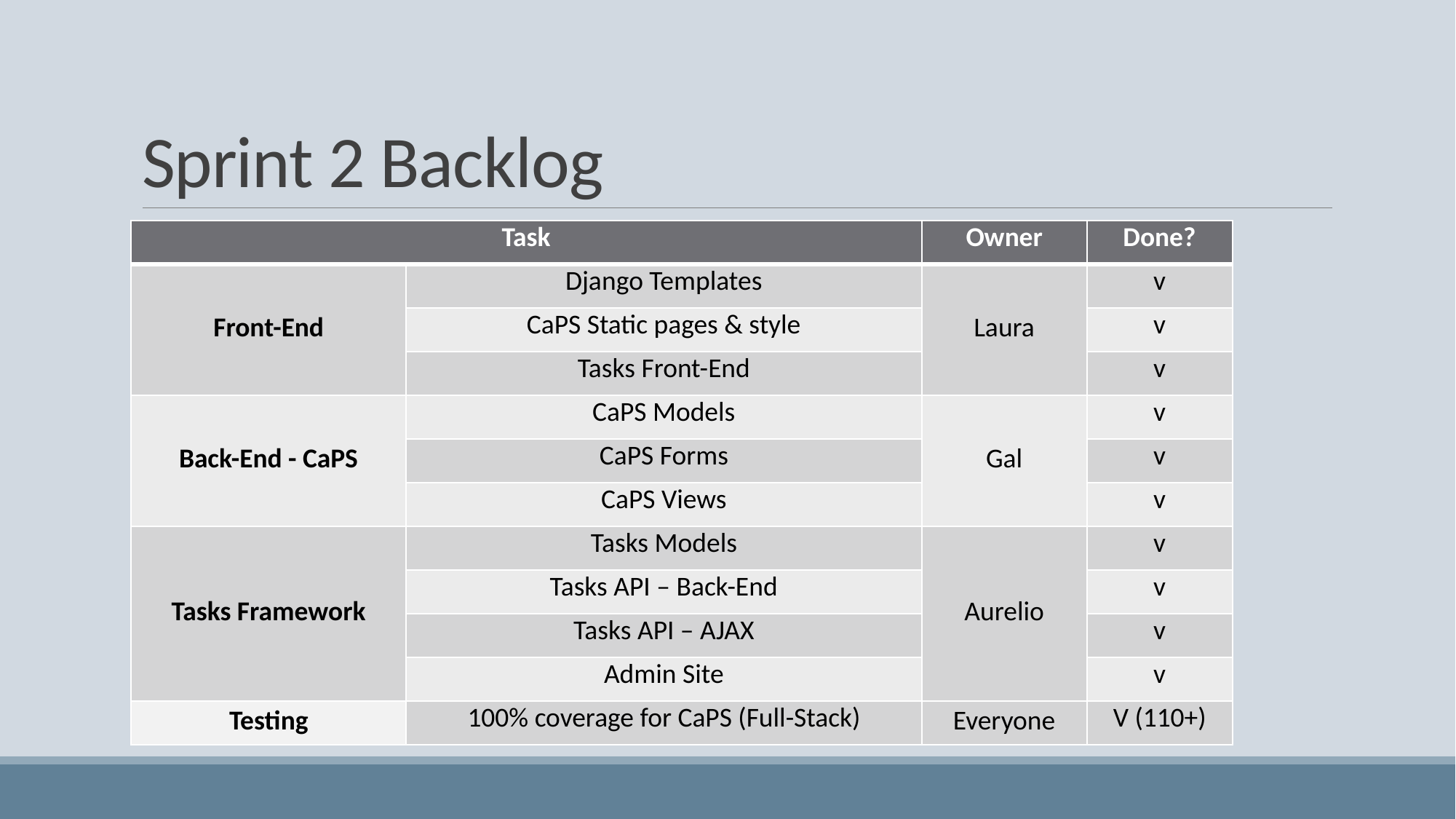

# Sprint 2 Backlog
| Task |  | Owner | Done? |
| --- | --- | --- | --- |
| Front-End | Django Templates | Laura | v |
|  | CaPS Static pages & style |  | v |
|  | Tasks Front-End |  | v |
| Back-End - CaPS | CaPS Models | Gal | v |
|  | CaPS Forms |  | v |
|  | CaPS Views |  | v |
| Tasks Framework | Tasks Models | Aurelio | v |
|  | Tasks API – Back-End |  | v |
|  | Tasks API – AJAX |  | v |
|  | Admin Site |  | v |
| Testing | 100% coverage for CaPS (Full-Stack) | Everyone | V (110+) |